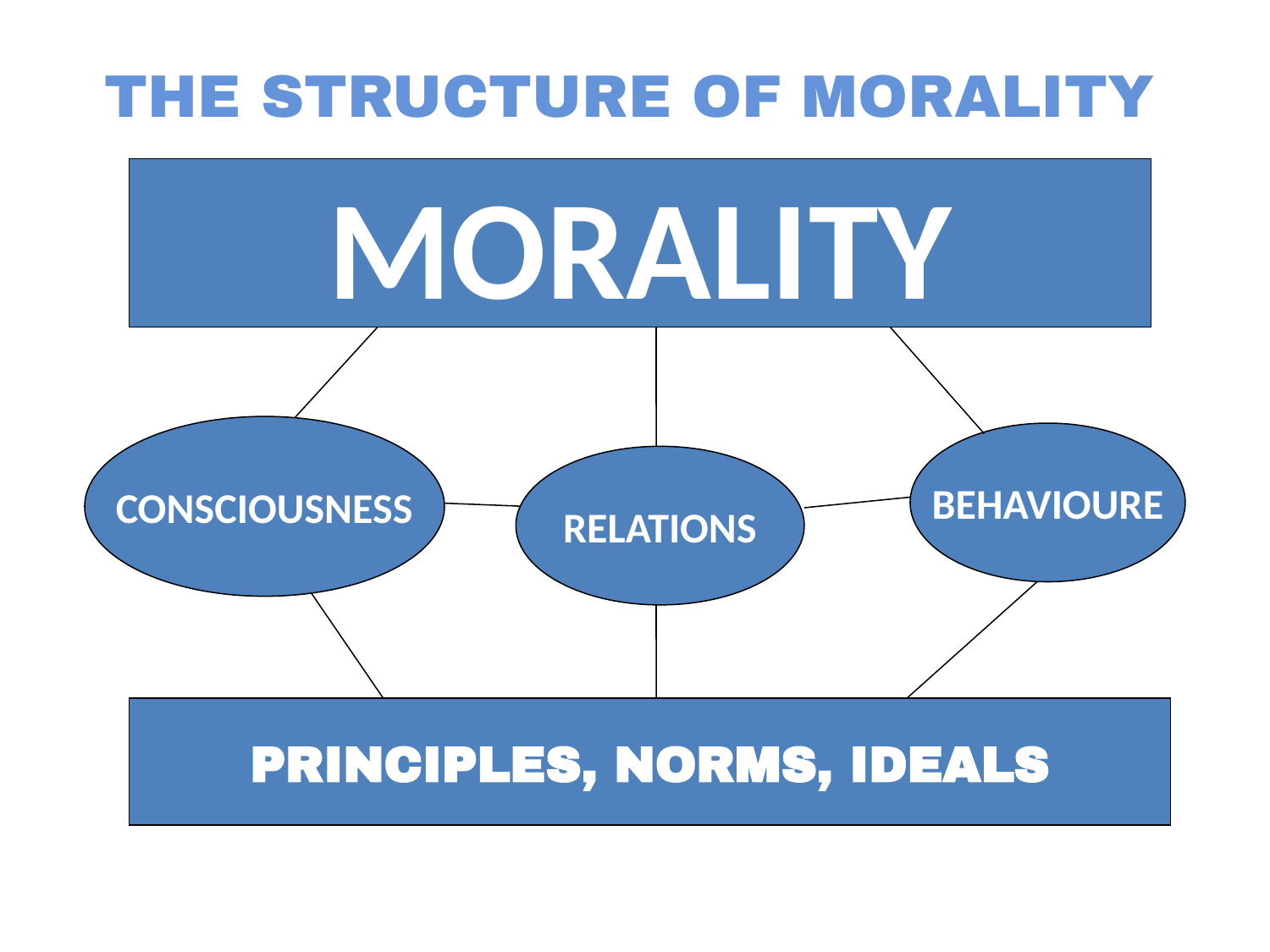

# THE STRUCTURE OF MORALITY
MORALITY

CONSCIOUSNESS
BEHAVIOURЕ
RELATIONS

PRINCIPLES, NORMS, IDEALS